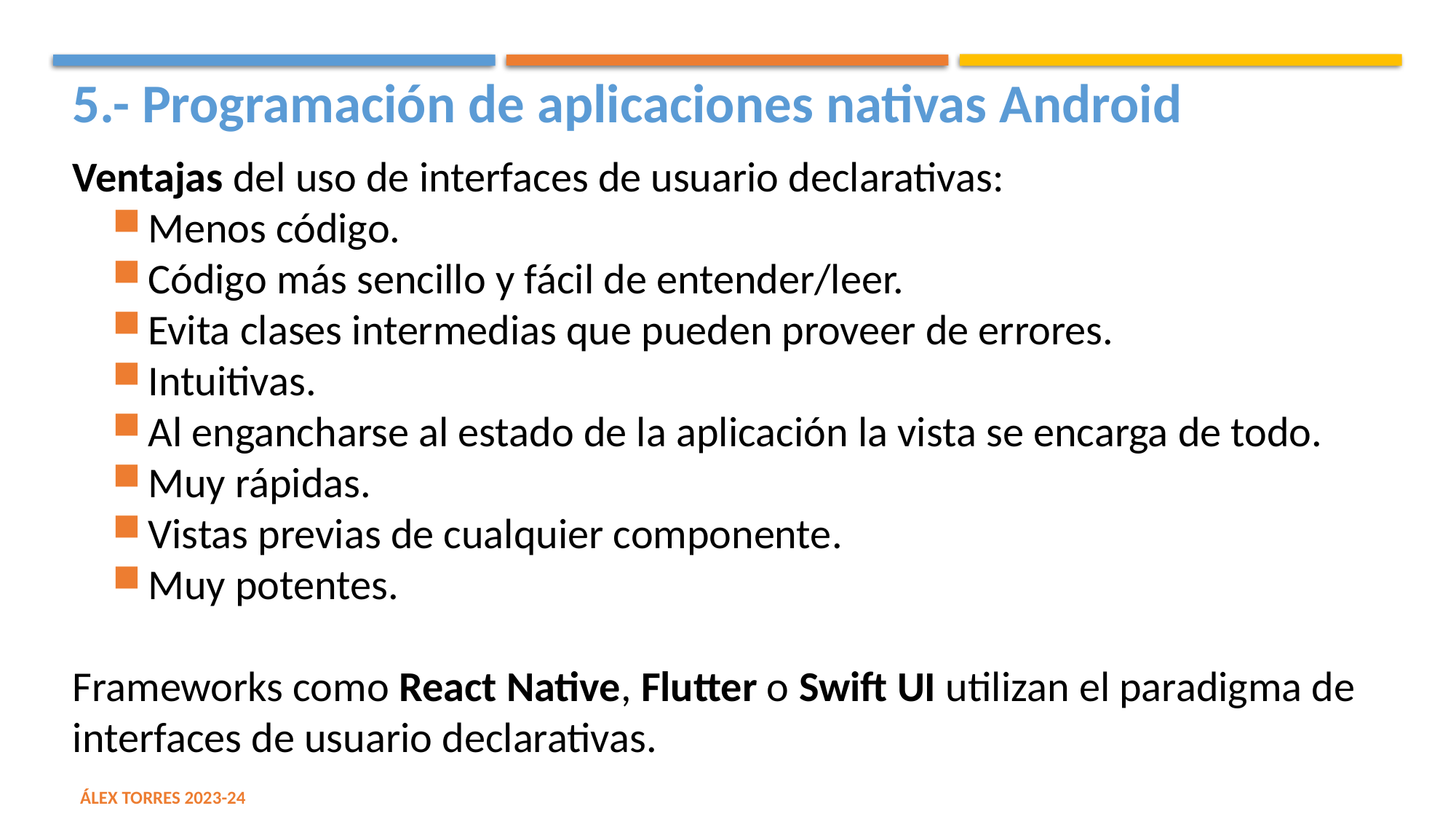

5.- Programación de aplicaciones nativas Android
Ventajas del uso de interfaces de usuario declarativas:
Menos código.
Código más sencillo y fácil de entender/leer.
Evita clases intermedias que pueden proveer de errores.
Intuitivas.
Al engancharse al estado de la aplicación la vista se encarga de todo.
Muy rápidas.
Vistas previas de cualquier componente.
Muy potentes.

Frameworks como React Native, Flutter o Swift UI utilizan el paradigma de interfaces de usuario declarativas.